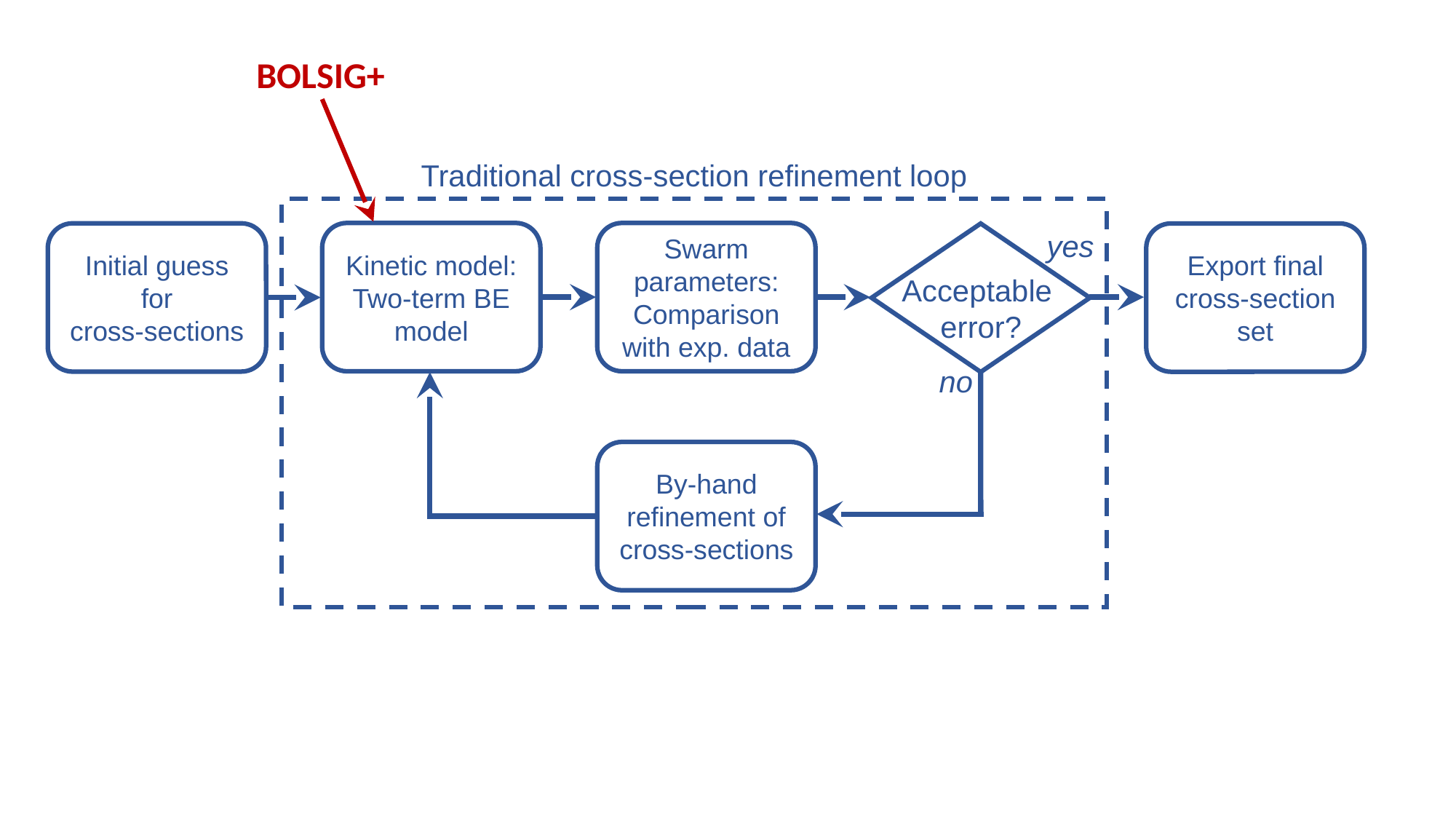

BOLSIG+
Traditional cross-section refinement loop

yes
Kinetic model:
Two-term BE model
Swarm parameters: Comparison with exp. data
Initial guess for
cross-sections
Export final cross-section set

Acceptable
error?
no
By-hand refinement of cross-sections